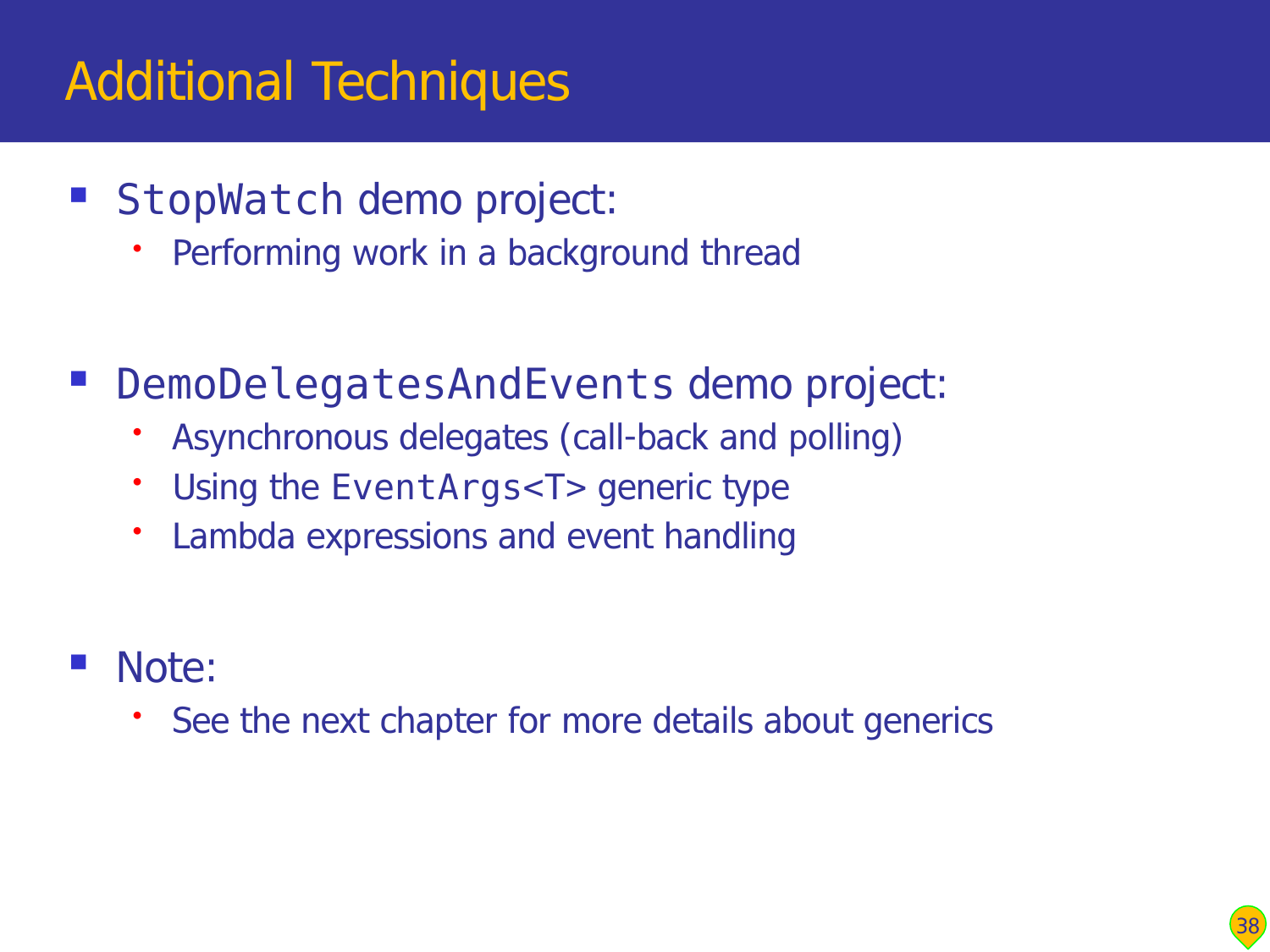

# Additional Techniques
StopWatch demo project:
Performing work in a background thread

DemoDelegatesAndEvents demo project:
Asynchronous delegates (call-back and polling)
Using the EventArgs<T> generic type
Lambda expressions and event handling

Note:
See the next chapter for more details about generics
38